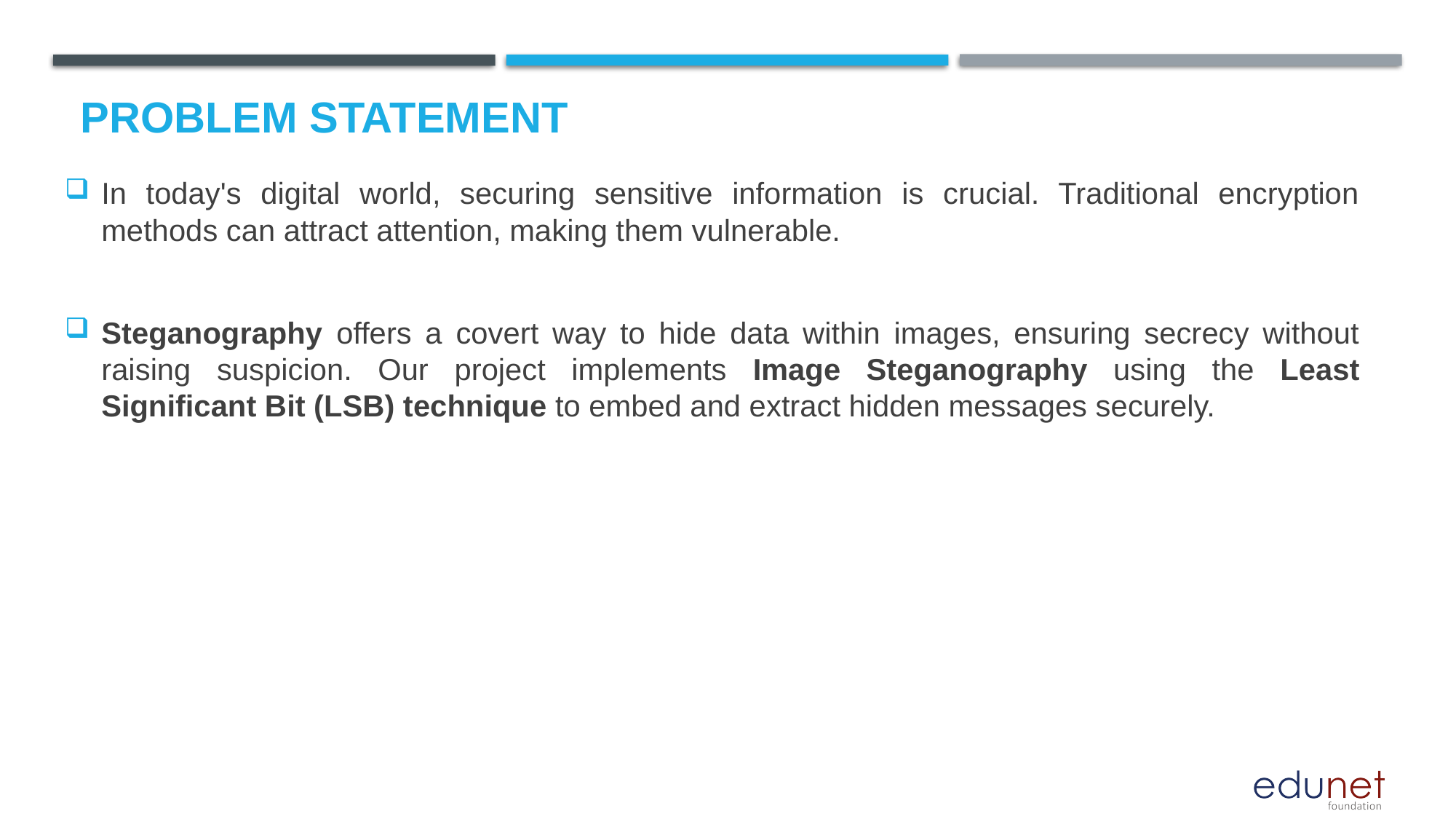

# Problem Statement
In today's digital world, securing sensitive information is crucial. Traditional encryption methods can attract attention, making them vulnerable.

Steganography offers a covert way to hide data within images, ensuring secrecy without raising suspicion. Our project implements Image Steganography using the Least Significant Bit (LSB) technique to embed and extract hidden messages securely.